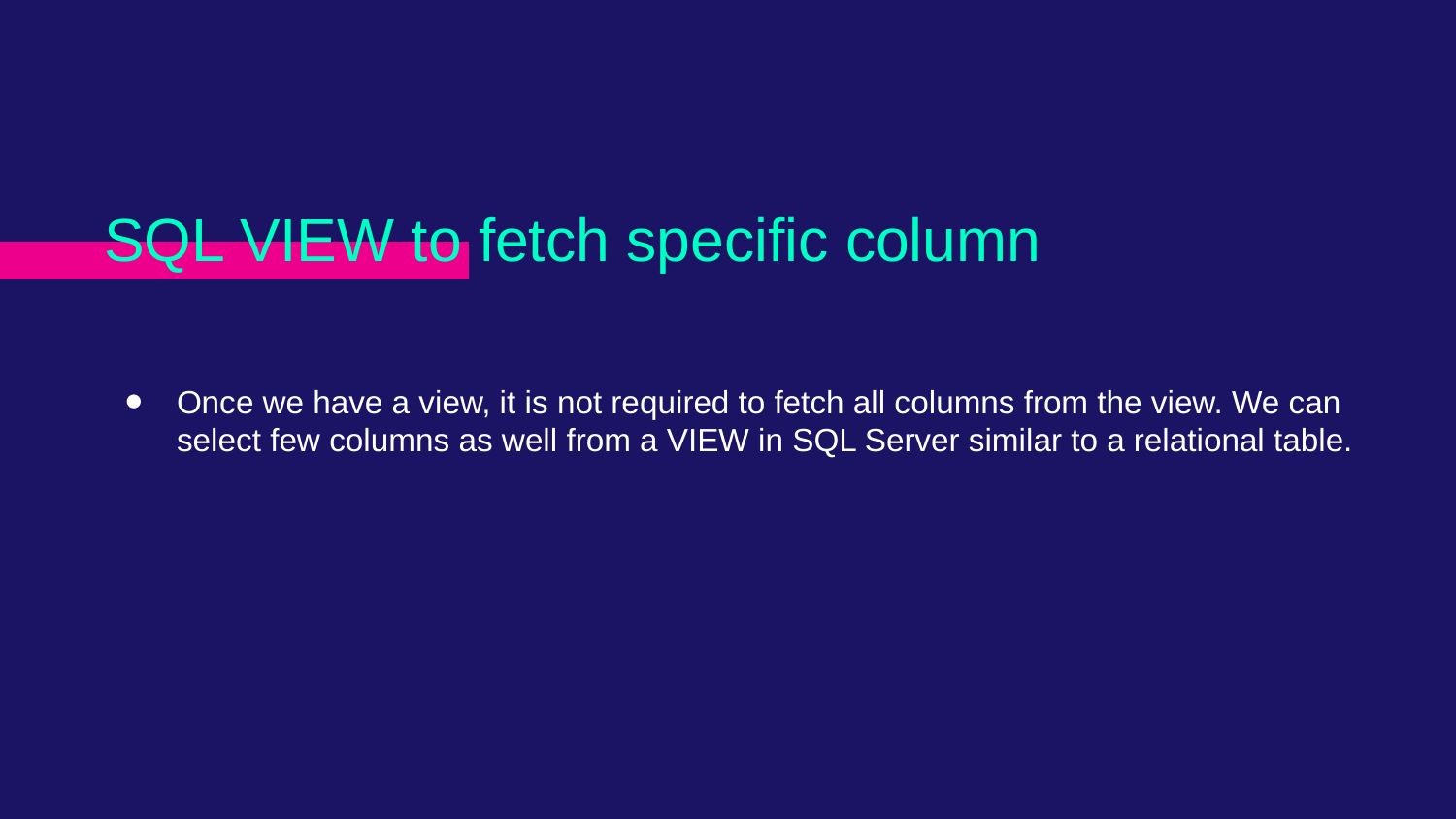

# SQL VIEW to fetch specific column
Once we have a view, it is not required to fetch all columns from the view. We can select few columns as well from a VIEW in SQL Server similar to a relational table.